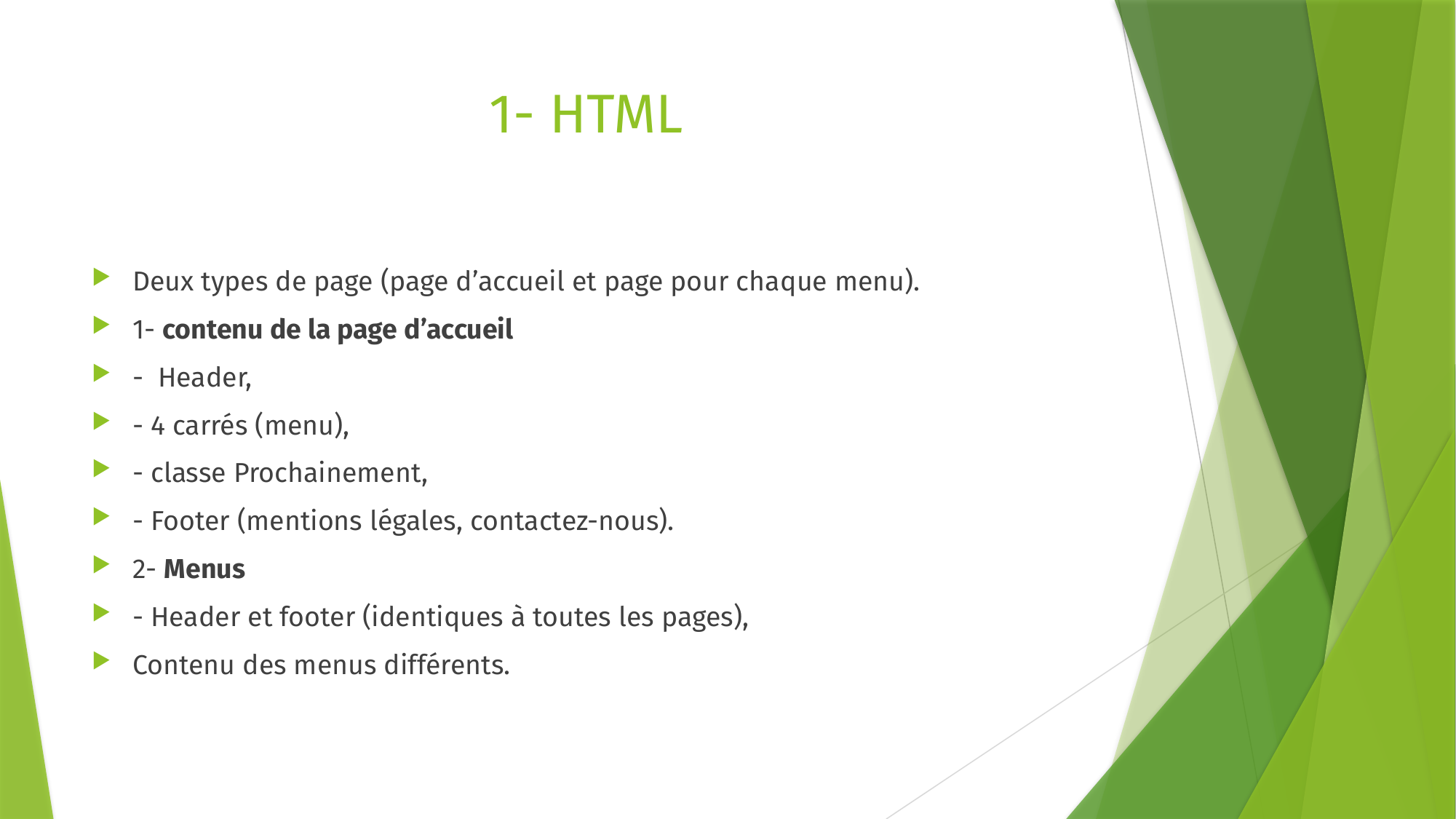

# 1- HTML
Deux types de page (page d’accueil et page pour chaque menu).
1- contenu de la page d’accueil
-  Header,
- 4 carrés (menu),
- classe Prochainement,
- Footer (mentions légales, contactez-nous).
2- Menus
- Header et footer (identiques à toutes les pages),
Contenu des menus différents.